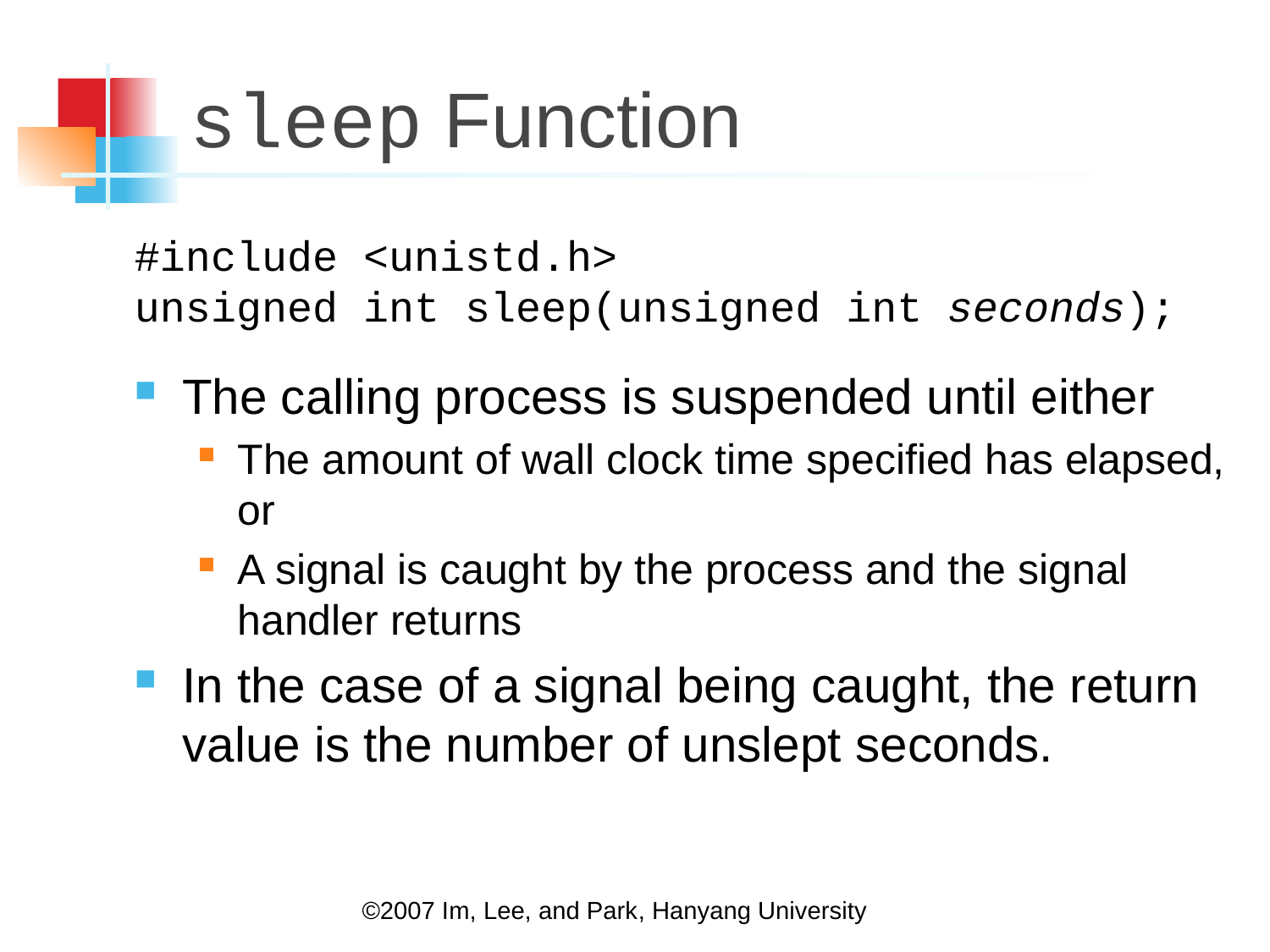

# sleep Function
#include <unistd.h>
unsigned int sleep(unsigned int seconds);

The calling process is suspended until either
The amount of wall clock time specified has elapsed, or
A signal is caught by the process and the signal handler returns
In the case of a signal being caught, the return value is the number of unslept seconds.
©2007 Im, Lee, and Park, Hanyang University